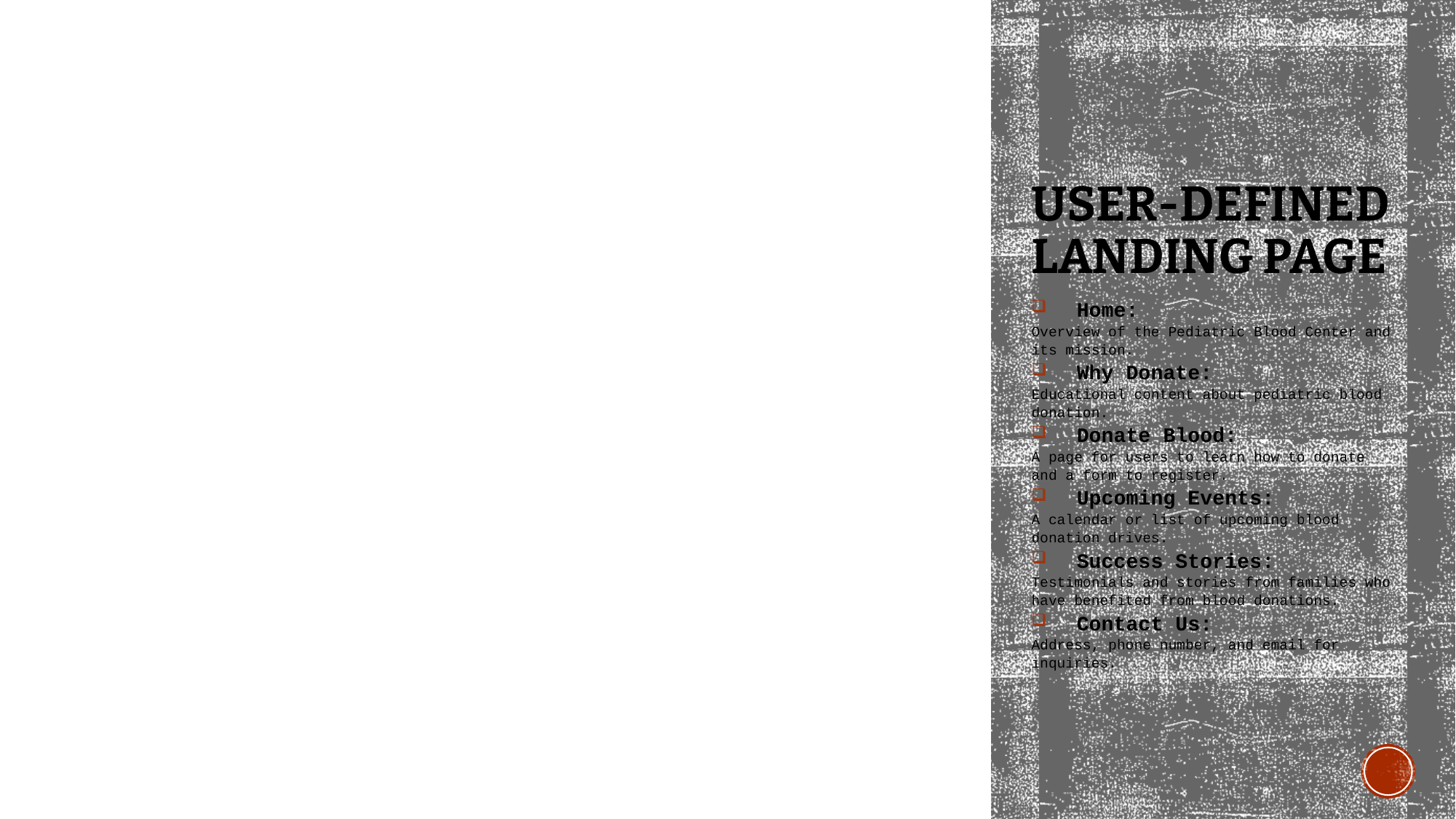

# User-defined landing page
Home:
Overview of the Pediatric Blood Center and its mission.
Why Donate:
Educational content about pediatric blood donation.
Donate Blood:
A page for users to learn how to donate and a form to register.
Upcoming Events:
A calendar or list of upcoming blood donation drives.
Success Stories:
Testimonials and stories from families who have benefited from blood donations.
Contact Us:
Address, phone number, and email for inquiries.